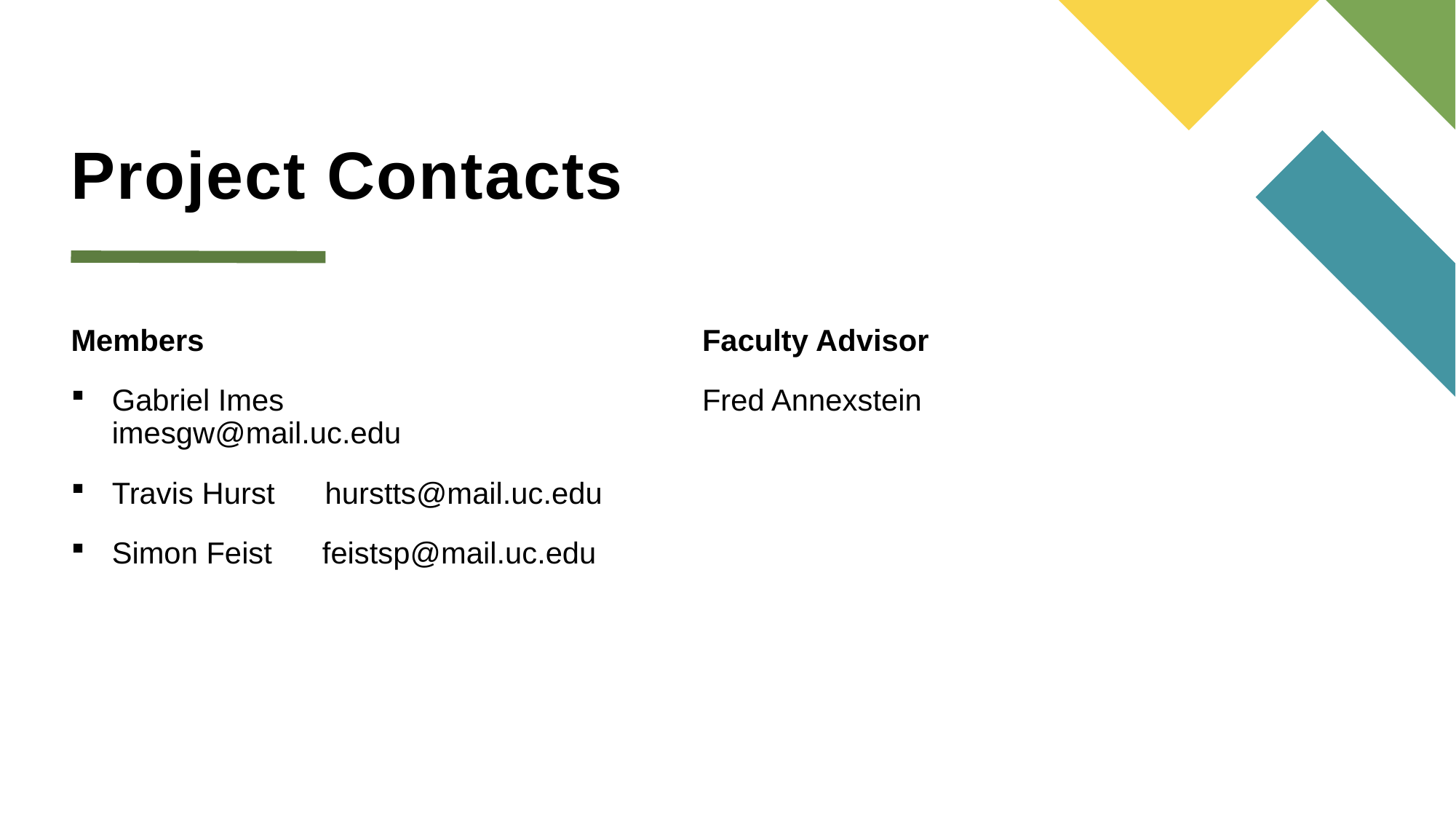

# Project Contacts
Members
Gabriel Imes    imesgw@mail.uc.edu
Travis Hurst      hurstts@mail.uc.edu
Simon Feist      feistsp@mail.uc.edu
Faculty Advisor
Fred Annexstein